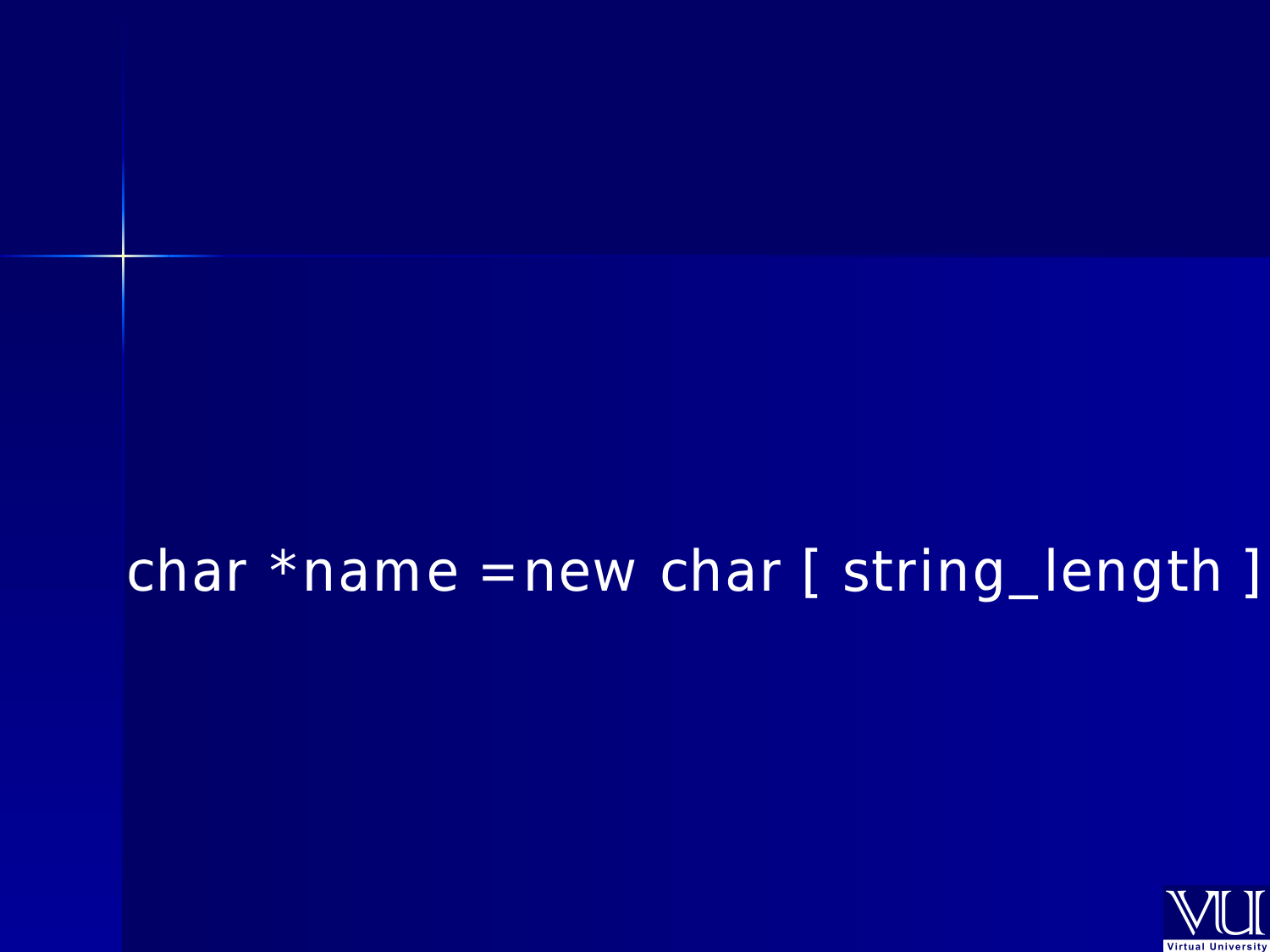

char *name =new char [ string_length ]